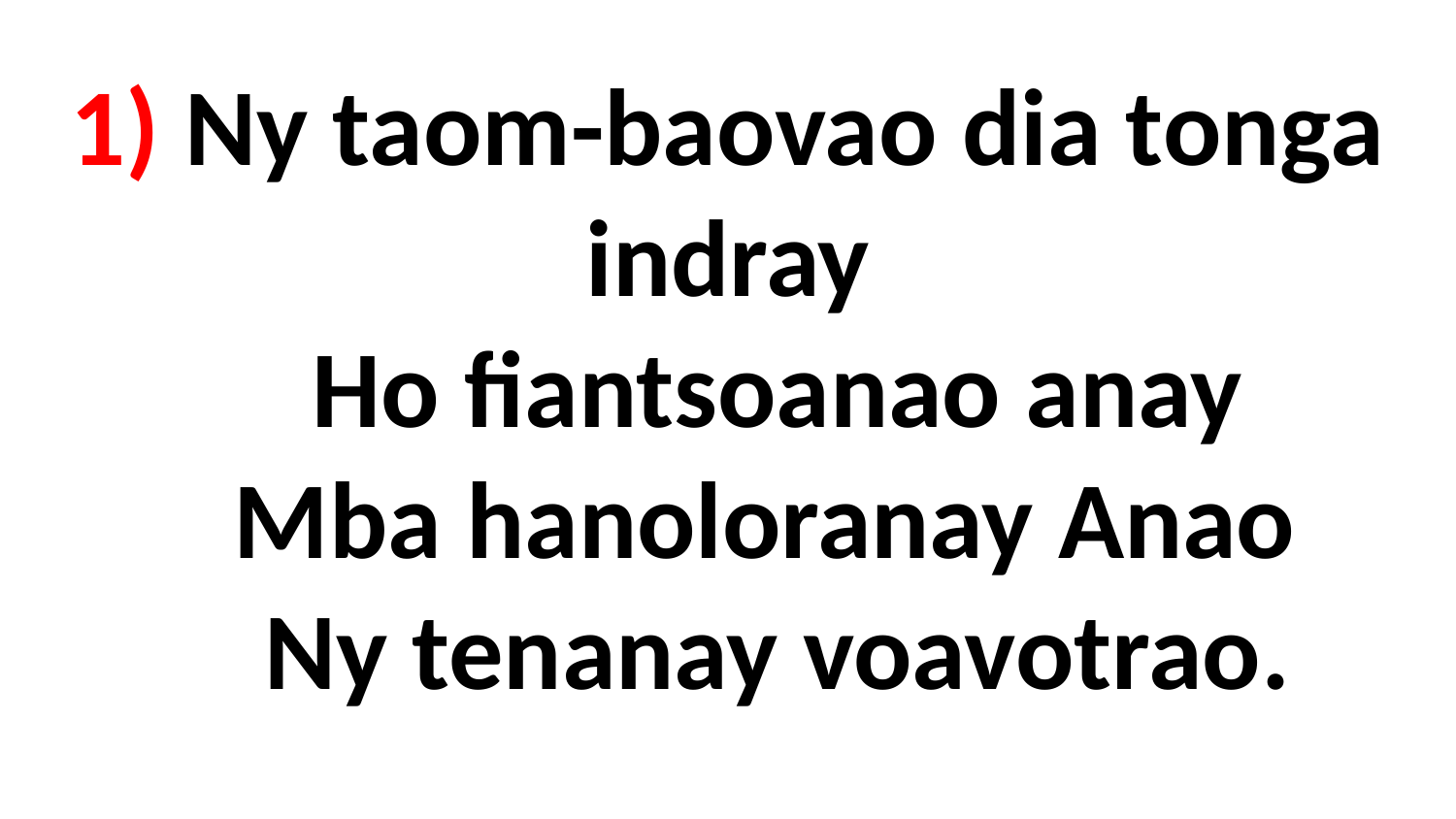

# 1) Ny taom-baovao dia tonga indray Ho fiantsoanao anay Mba hanoloranay Anao Ny tenanay voavotrao.